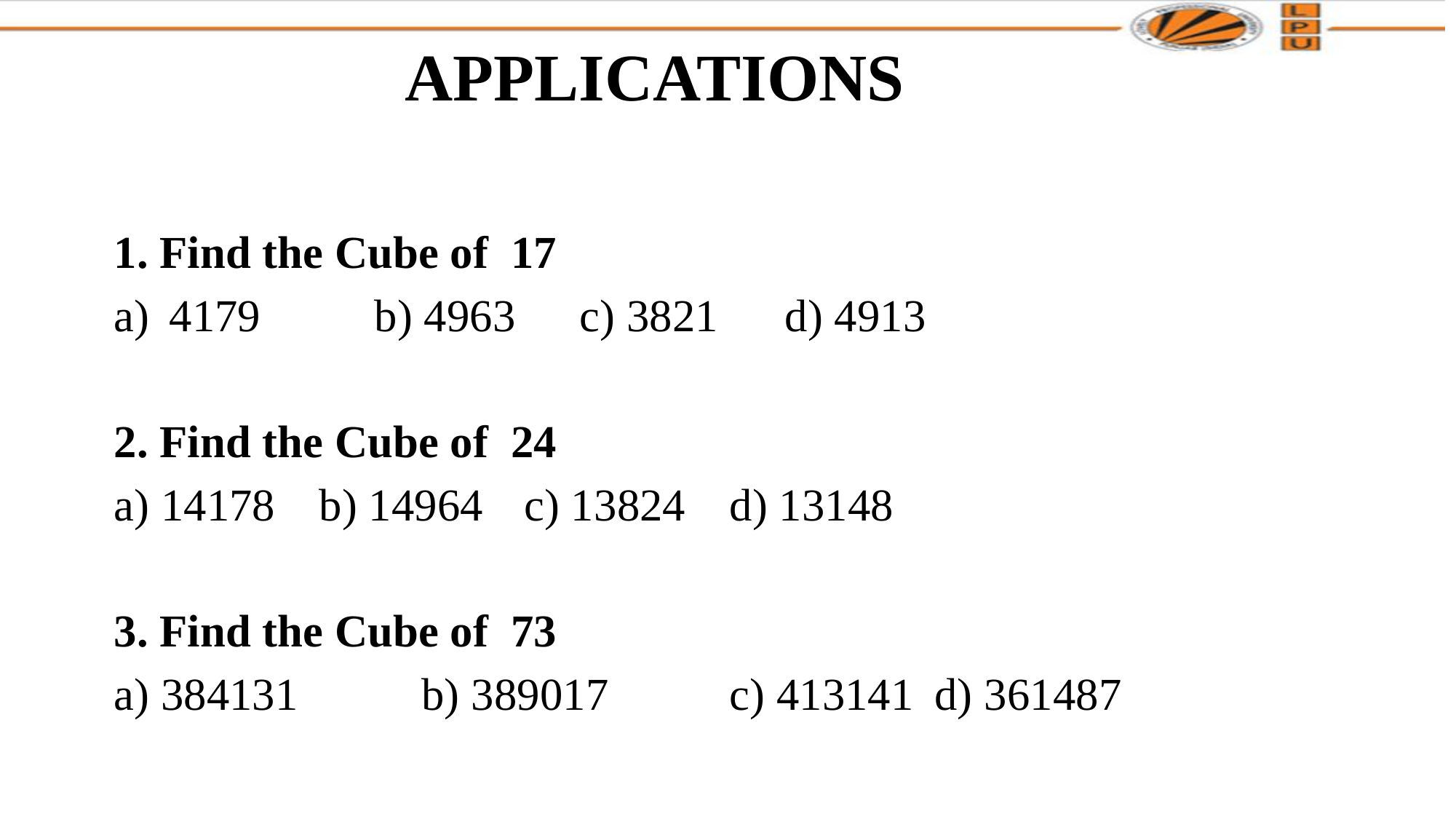

# APPLICATIONS
1. Find the Cube of  17
4179  		b) 4963		c) 3821		d) 4913

2. Find the Cube of  24
a) 14178  		b) 14964		c) 13824		d) 13148

3. Find the Cube of  73
a) 384131  		b) 389017		c) 413141		d) 361487